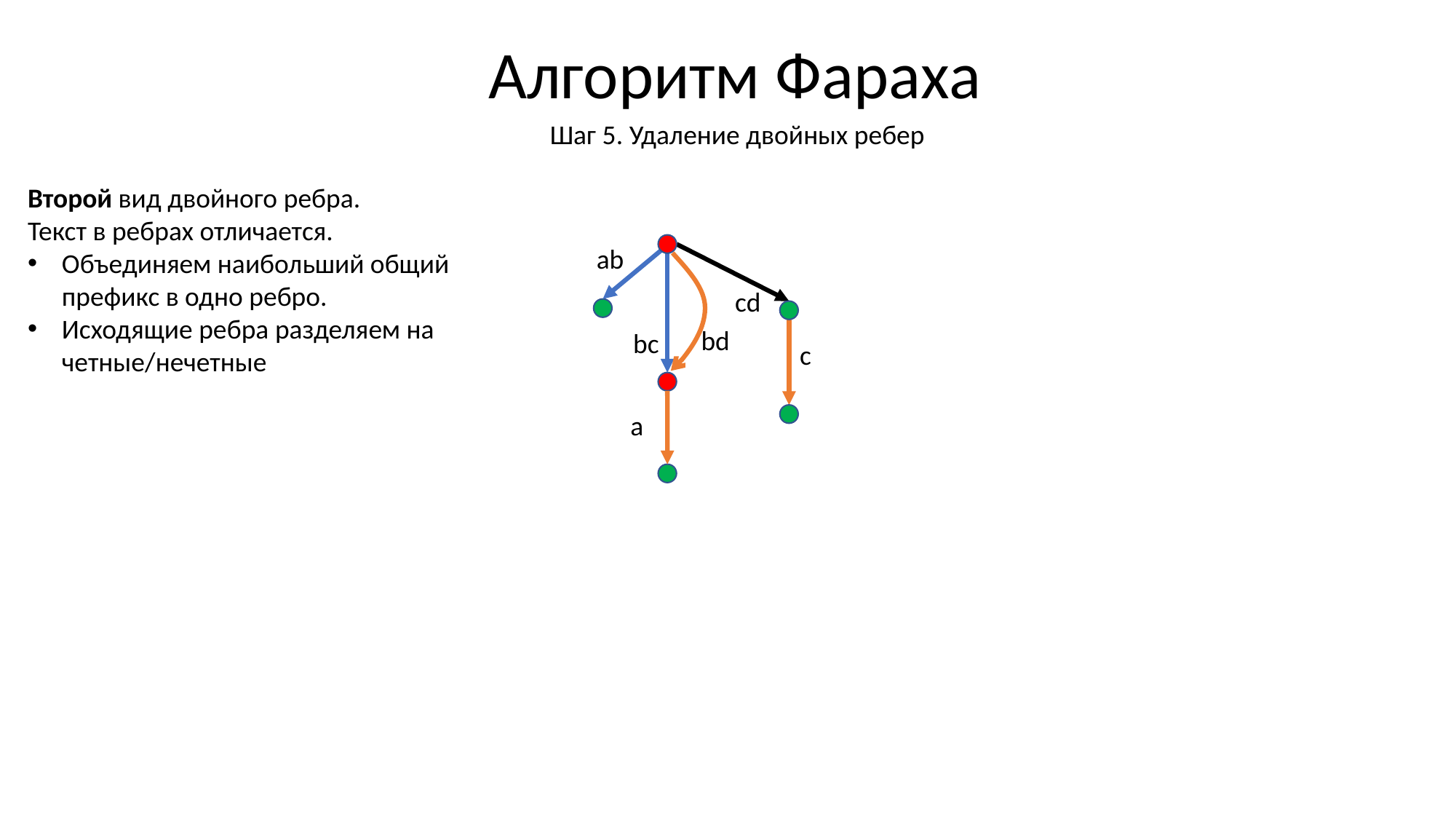

# Алгоритм Фараха
Шаг 5. Удаление двойных ребер
Второй вид двойного ребра.
Текст в ребрах отличается.
Объединяем наибольший общий префикс в одно ребро.
Исходящие ребра разделяем на четные/нечетные

ab

cd

bd
bc
c

a